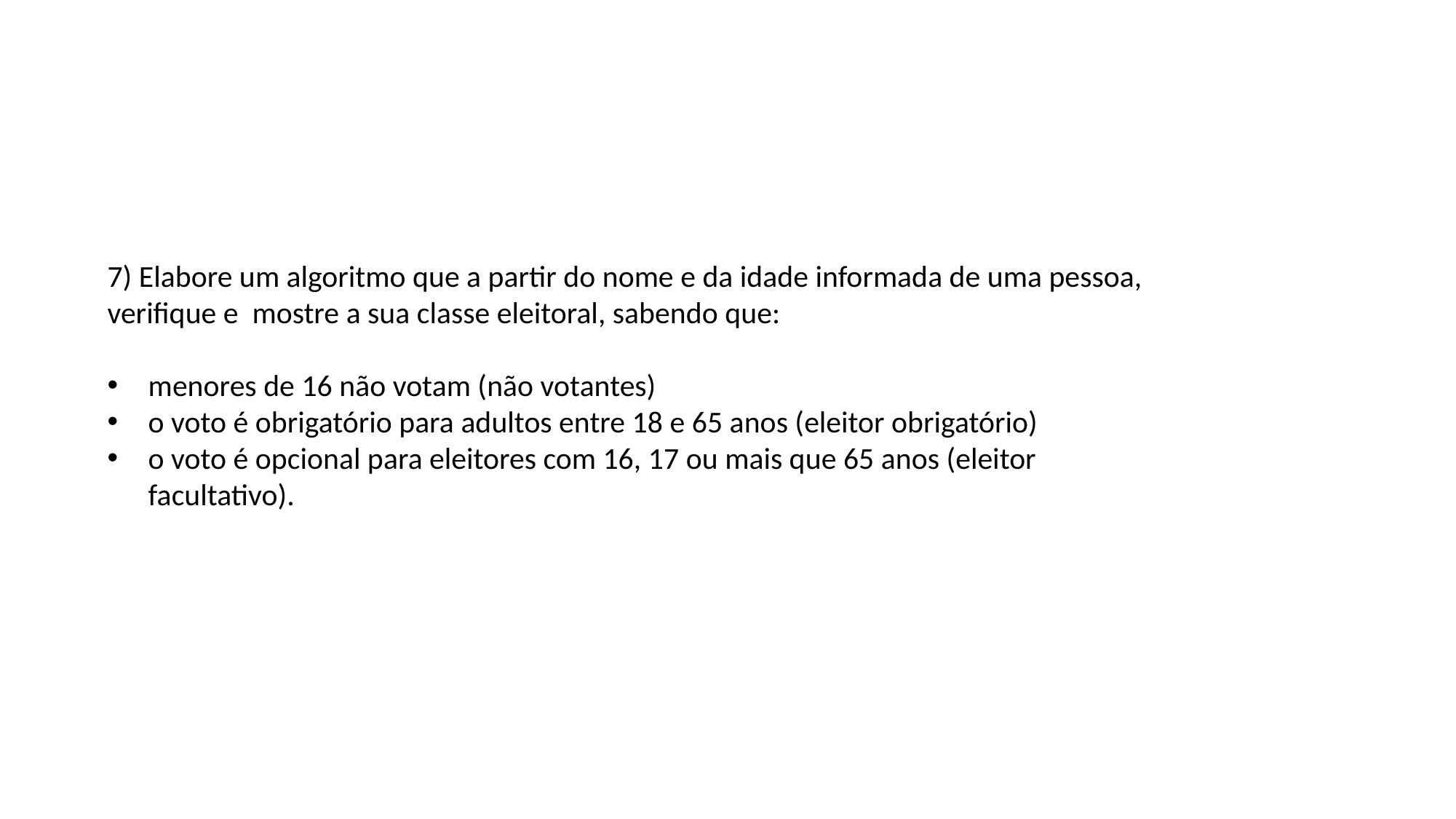

#

7) Elabore um algoritmo que a partir do nome e da idade informada de uma pessoa, verifique e  mostre a sua classe eleitoral, sabendo que:

menores de 16 não votam (não votantes)
o voto é obrigatório para adultos entre 18 e 65 anos (eleitor obrigatório)
o voto é opcional para eleitores com 16, 17 ou mais que 65 anos (eleitor facultativo).